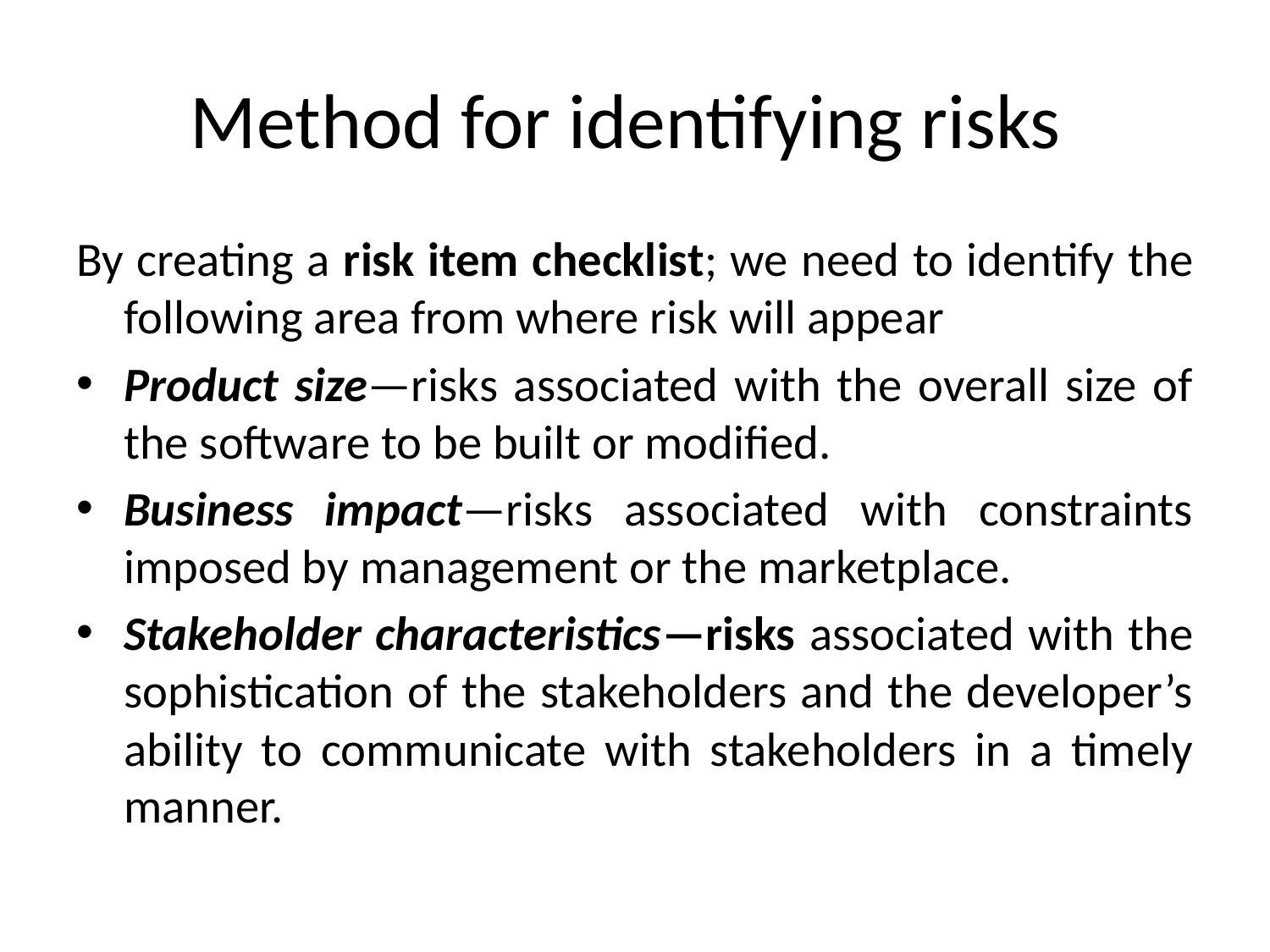

# Method for identifying risks
By creating a risk item checklist; we need to identify the following area from where risk will appear
Product size—risks associated with the overall size of the software to be built or modified.
Business impact—risks associated with constraints imposed by management or the marketplace.
Stakeholder characteristics—risks associated with the sophistication of the stakeholders and the developer’s ability to communicate with stakeholders in a timely manner.